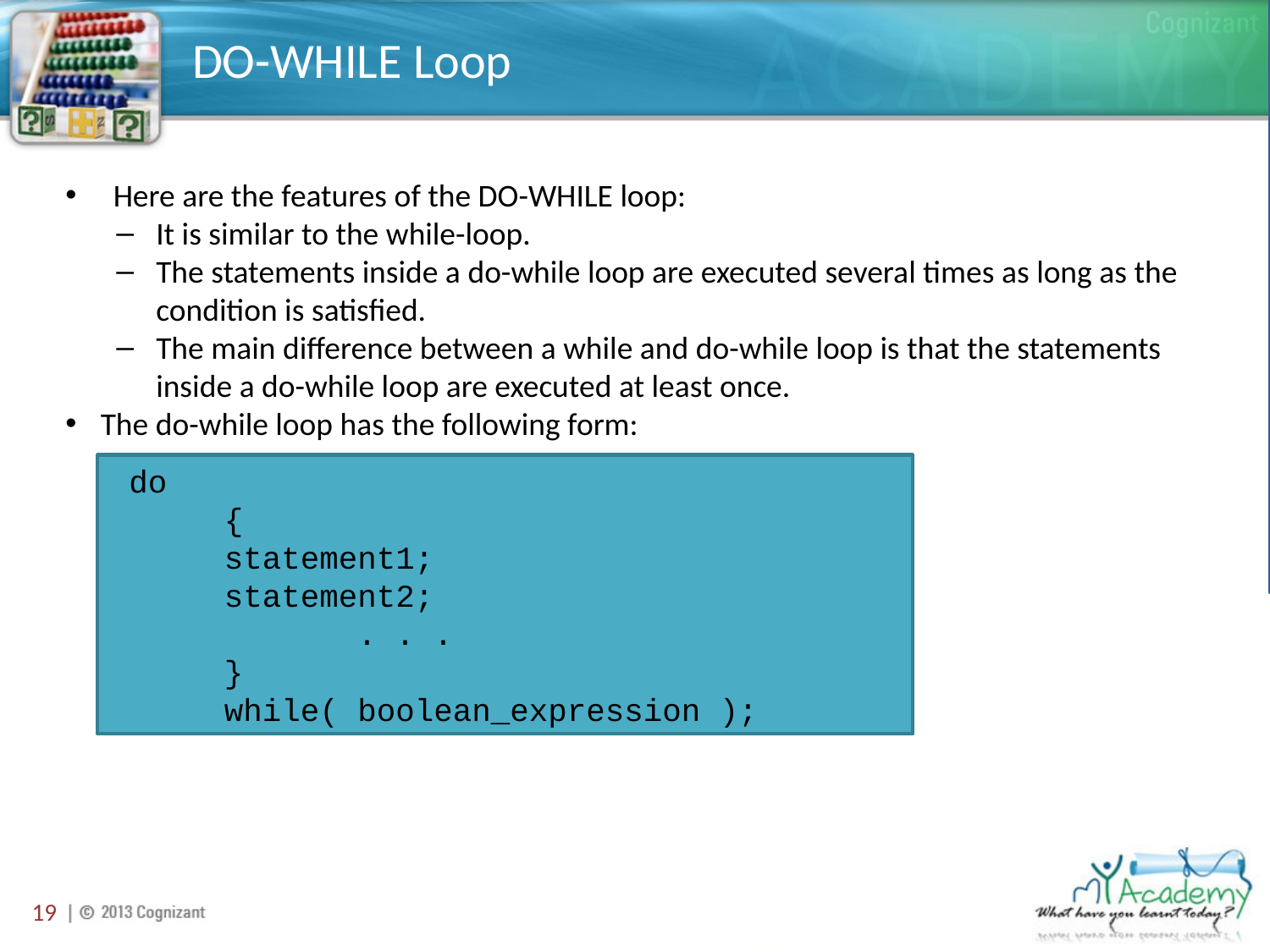

# DO-WHILE Loop
Note to SME:
Is it written as DO WHILE loop or DO-WHILE loop?
Here are the features of the DO-WHILE loop:
It is similar to the while-loop.
The statements inside a do-while loop are executed several times as long as the condition is satisfied.
The main difference between a while and do-while loop is that the statements inside a do-while loop are executed at least once.
The do-while loop has the following form:

 do
      {
      statement1;
      statement2;
             . . .
      }
      while( boolean_expression );
19